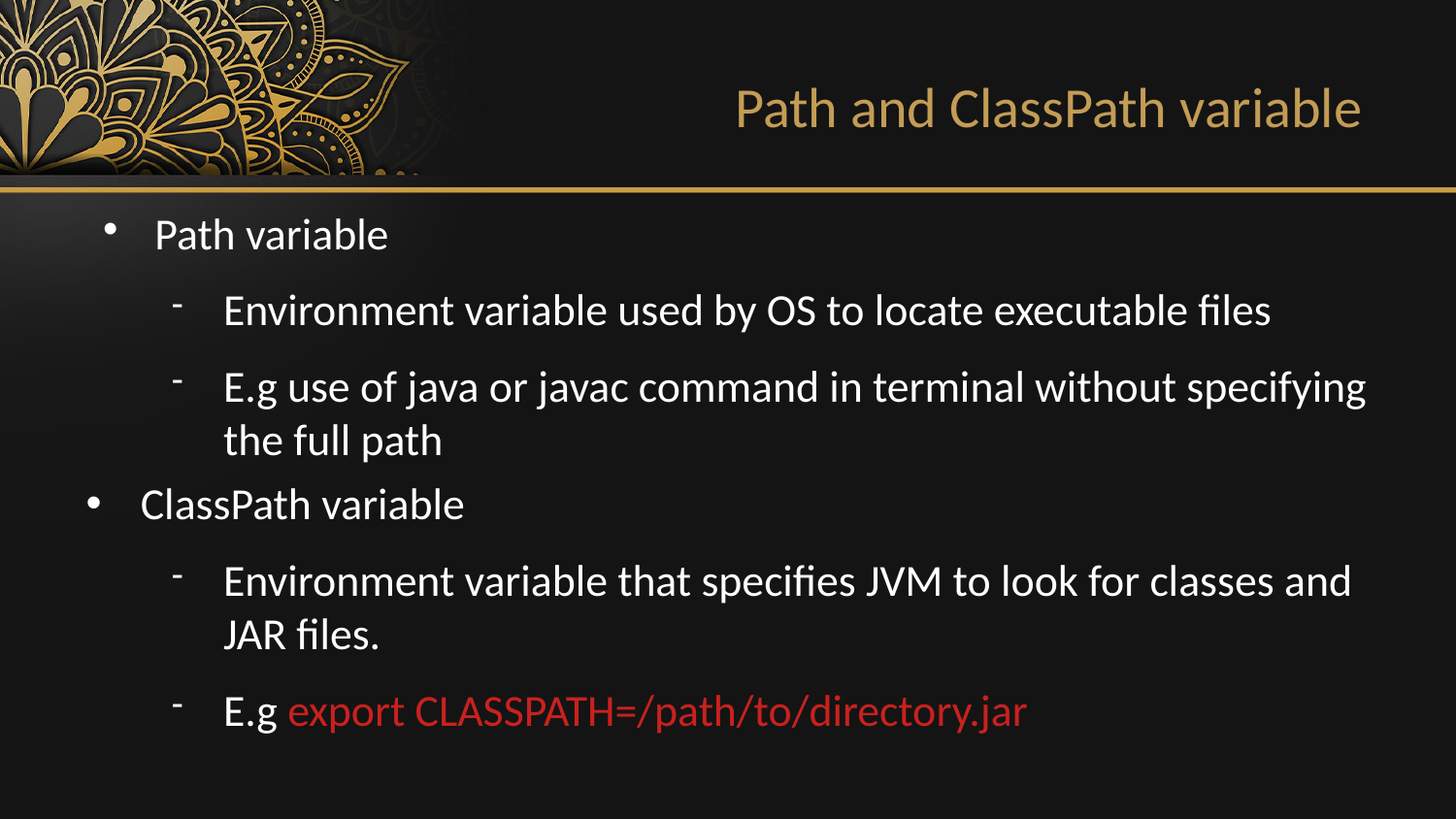

Path and ClassPath variable
Path variable
Environment variable used by OS to locate executable files
E.g use of java or javac command in terminal without specifying the full path
ClassPath variable
Environment variable that specifies JVM to look for classes and JAR files.
E.g export CLASSPATH=/path/to/directory.jar